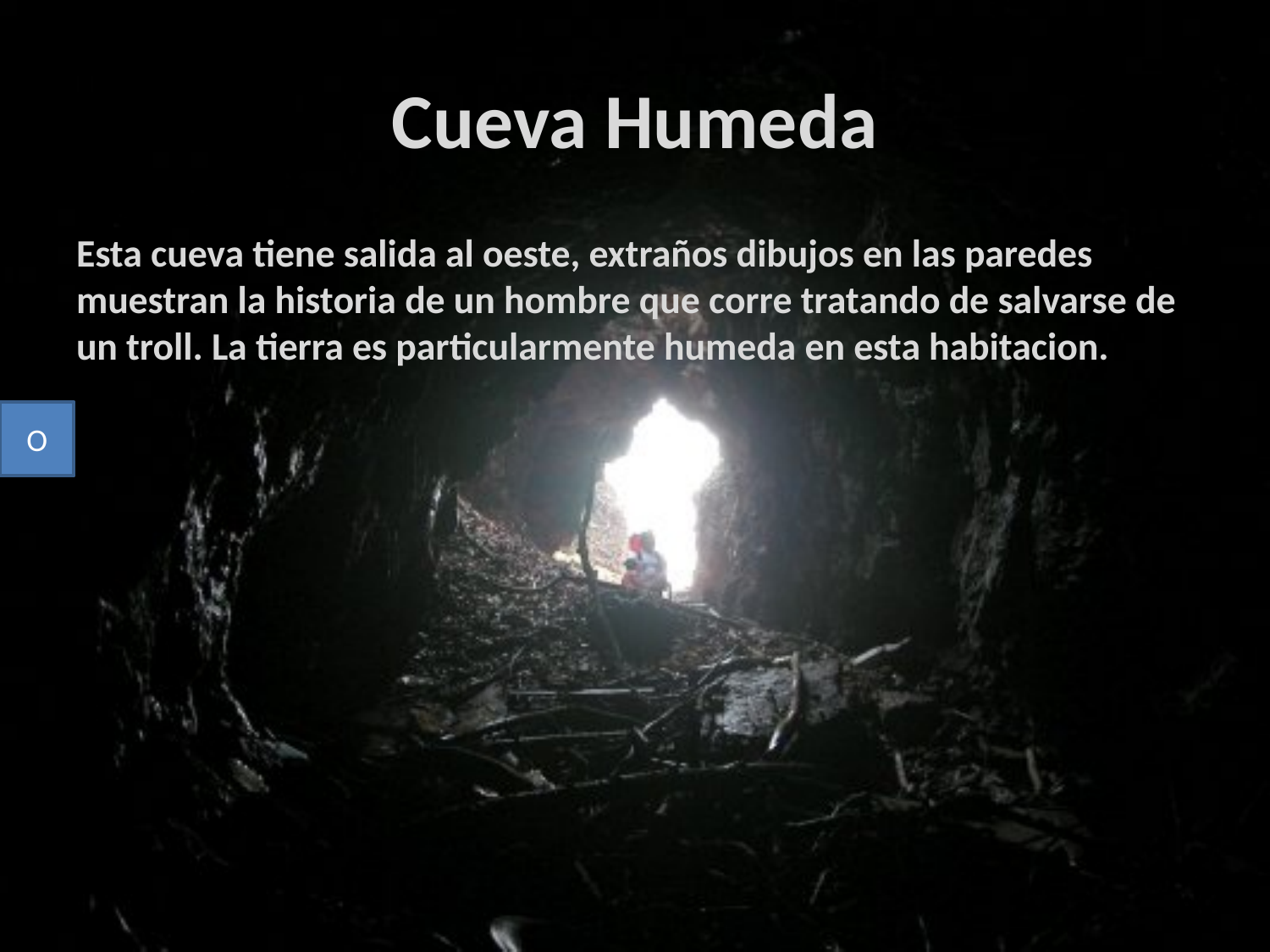

# Cueva Humeda
Esta cueva tiene salida al oeste, extraños dibujos en las paredes muestran la historia de un hombre que corre tratando de salvarse de un troll. La tierra es particularmente humeda en esta habitacion.

O